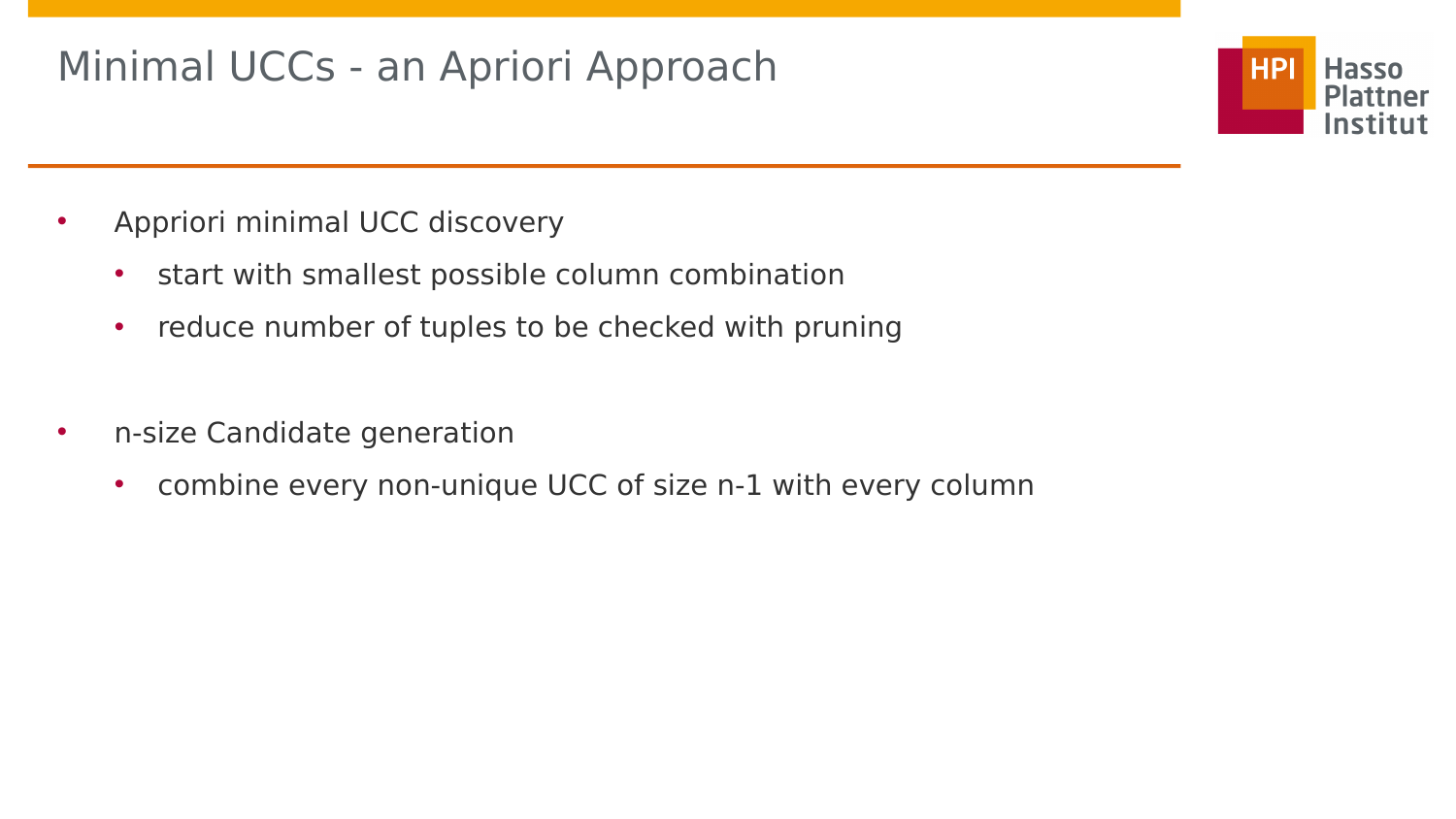

# Minimal UCCs - an Apriori Approach
Appriori minimal UCC discovery
start with smallest possible column combination
reduce number of tuples to be checked with pruning

n-size Candidate generation
combine every non-unique UCC of size n-1 with every column